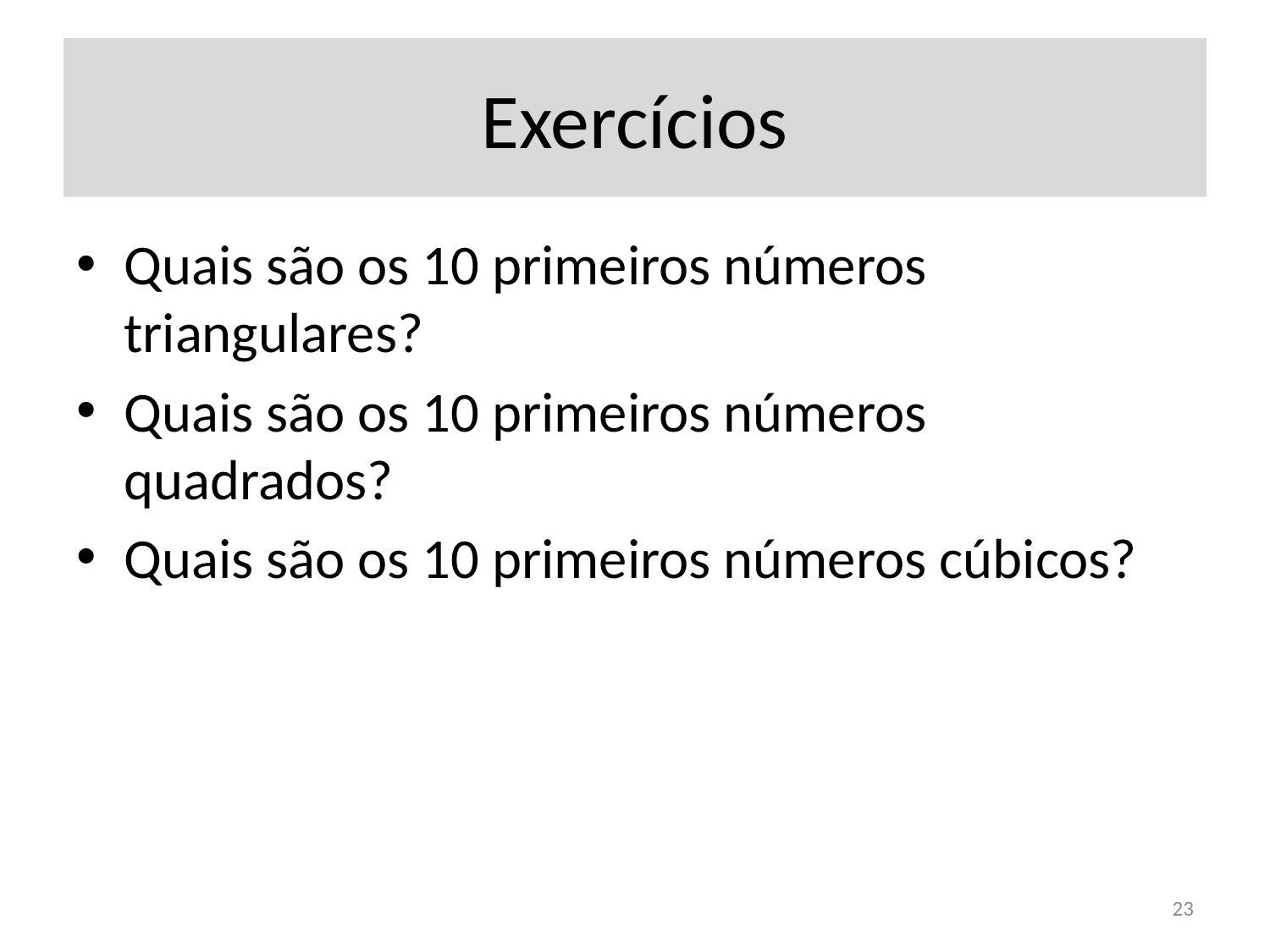

# Exercícios
Quais são os 10 primeiros números triangulares?
Quais são os 10 primeiros números quadrados?
Quais são os 10 primeiros números cúbicos?

23